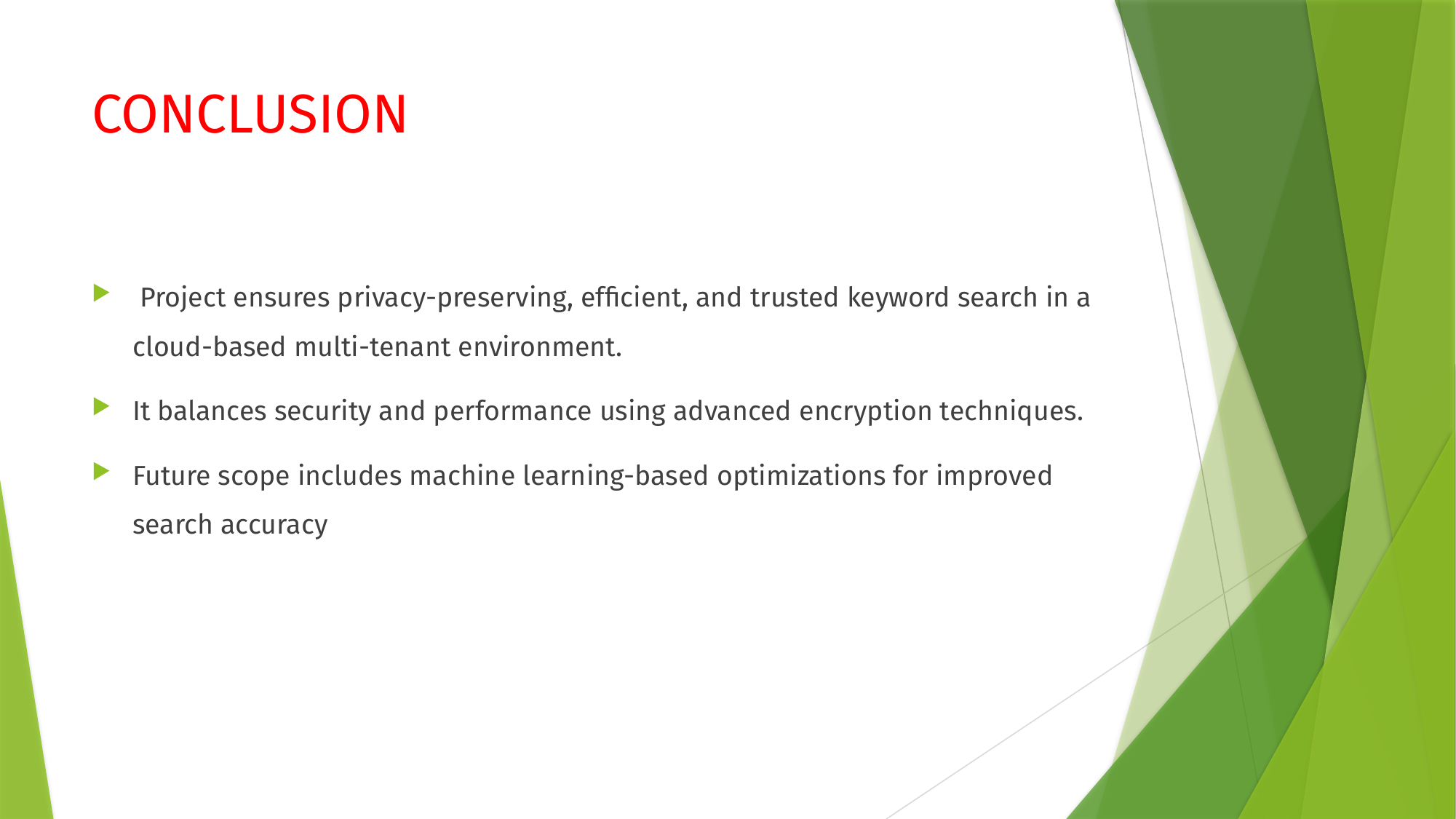

# CONCLUSION
 Project ensures privacy-preserving, efficient, and trusted keyword search in a cloud-based multi-tenant environment.
It balances security and performance using advanced encryption techniques.
Future scope includes machine learning-based optimizations for improved search accuracy